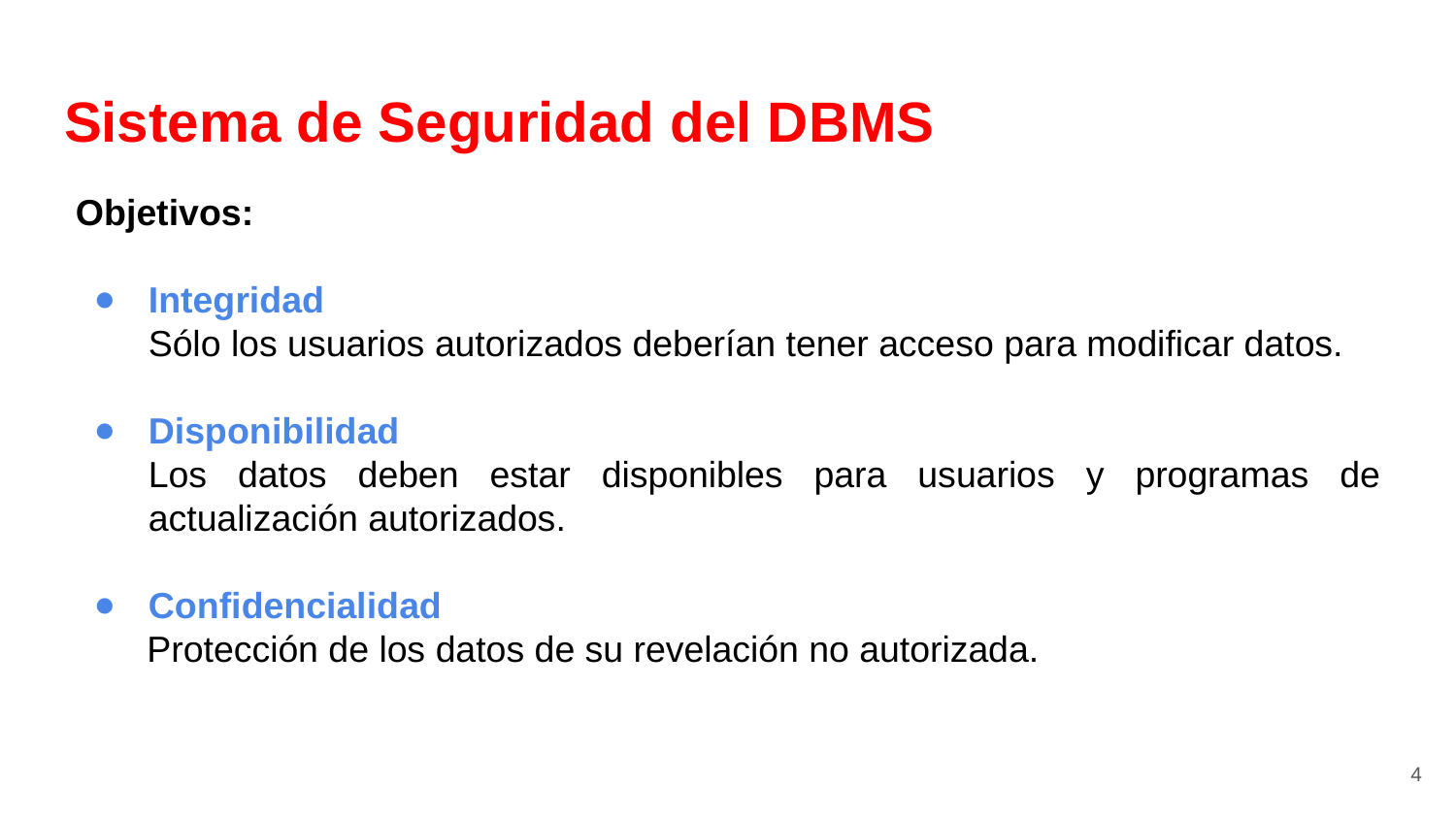

# Sistema de Seguridad del DBMS
Objetivos:

Integridad
Sólo los usuarios autorizados deberían tener acceso para modificar datos.

Disponibilidad
Los datos deben estar disponibles para usuarios y programas de actualización autorizados.

Confidencialidad
       Protección de los datos de su revelación no autorizada.

4